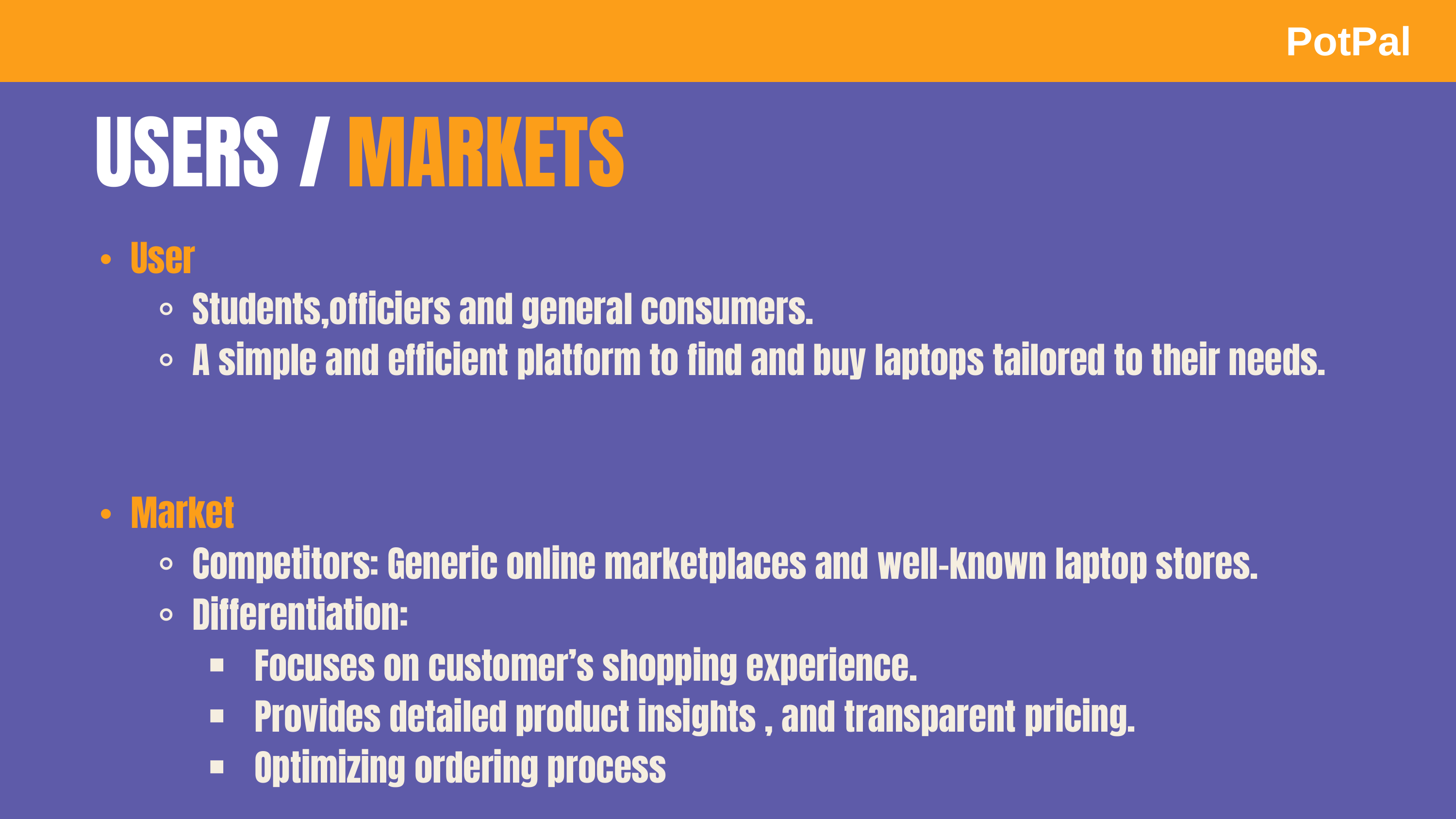

PotPal
USERS /
MARKETS

User
Students,officiers and general consumers.
A simple and efficient platform to find and buy laptops tailored to their needs.

Market
Competitors: Generic online marketplaces and well-known laptop stores.
Differentiation:
Focuses on customer’s shopping experience.
Provides detailed product insights , and transparent pricing.
Optimizing ordering process